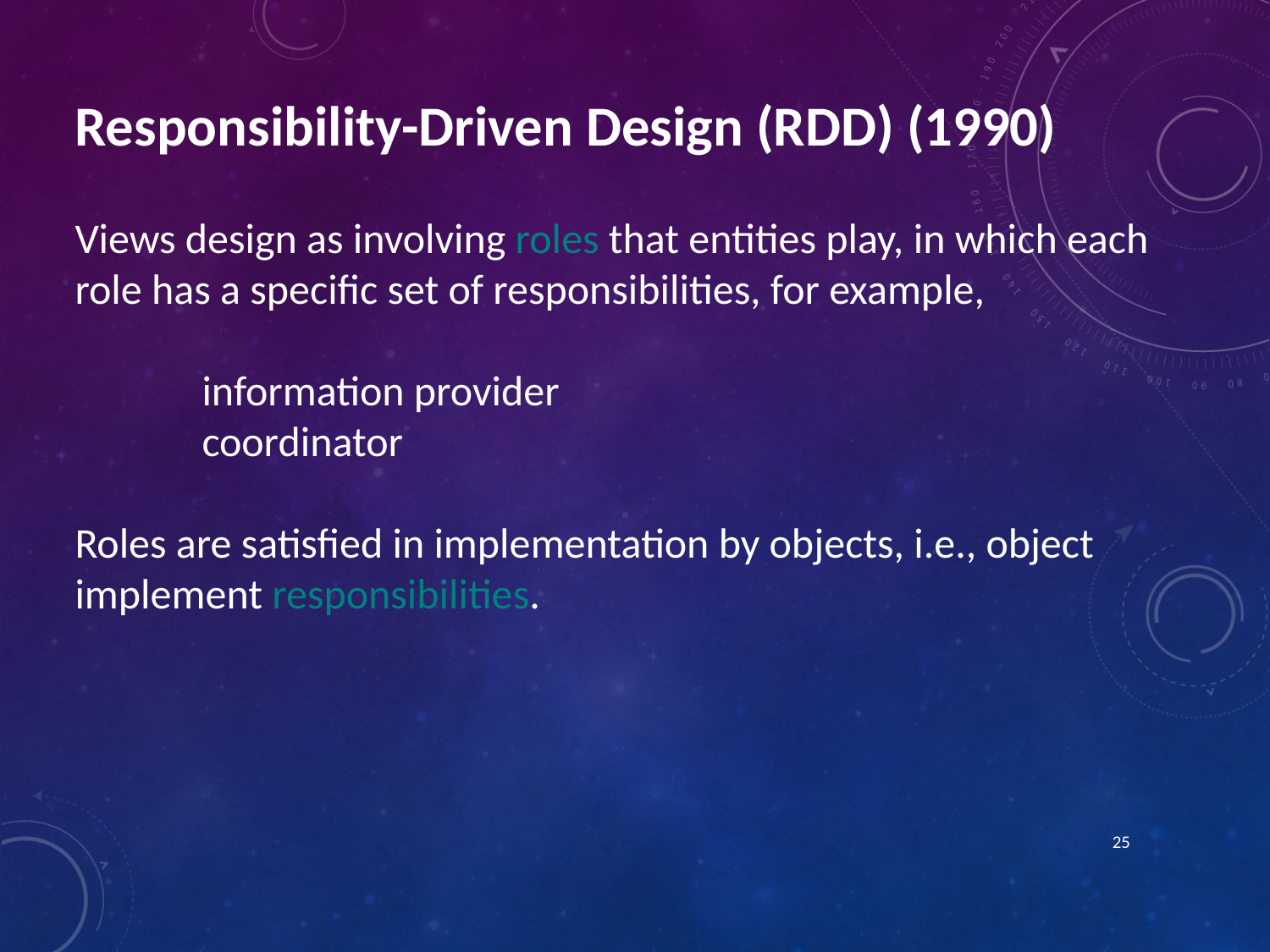

Responsibility-Driven Design (RDD) (1990)

Views design as involving roles that entities play, in which each role has a specific set of responsibilities, for example,

	information provider
	coordinator

Roles are satisfied in implementation by objects, i.e., object implement responsibilities.

25